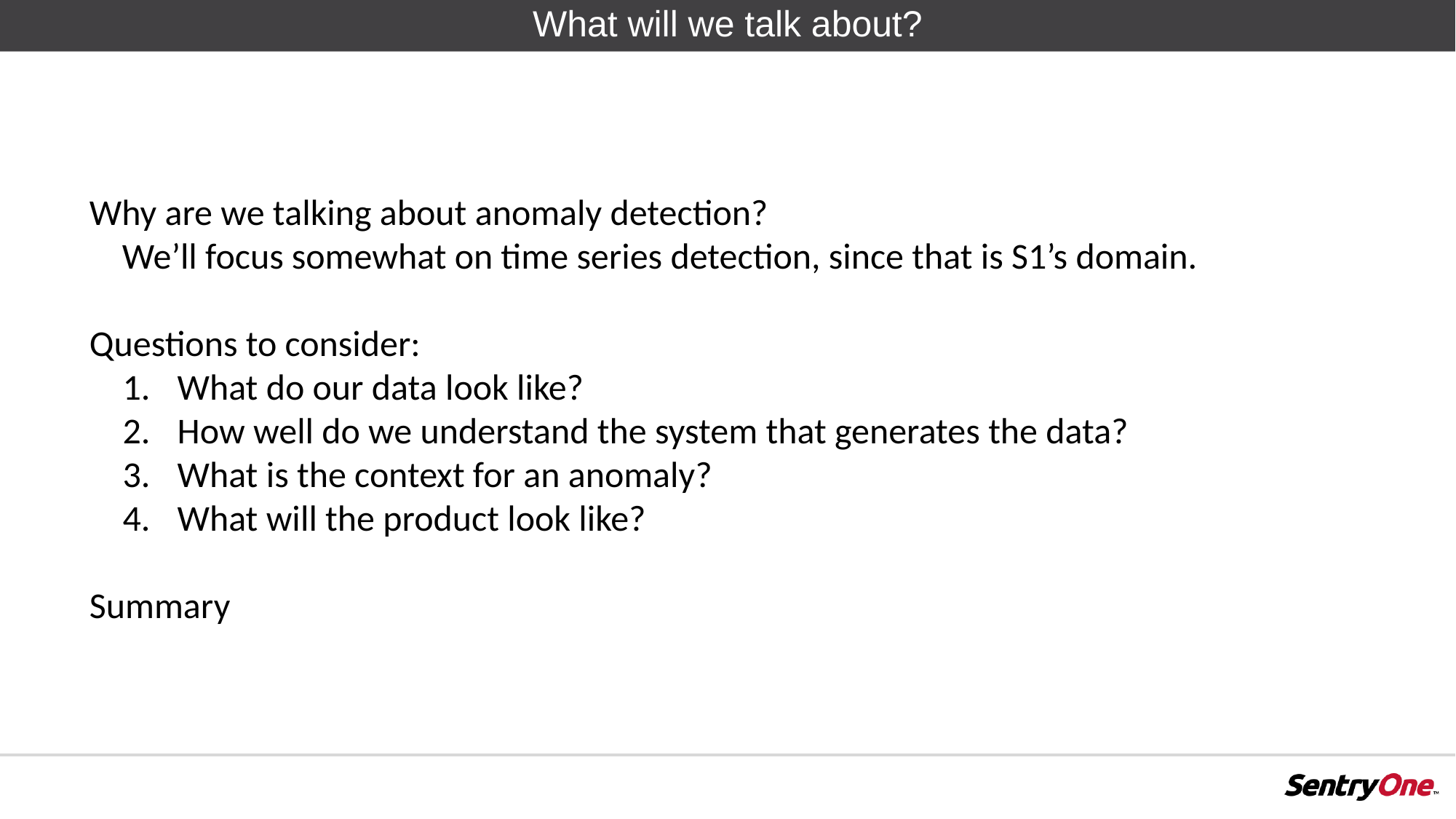

# What will we talk about?
Why are we talking about anomaly detection?
    We’ll focus somewhat on time series detection, since that is S1’s domain.

Questions to consider:
What do our data look like?
How well do we understand the system that generates the data?
What is the context for an anomaly?
What will the product look like?

Summary